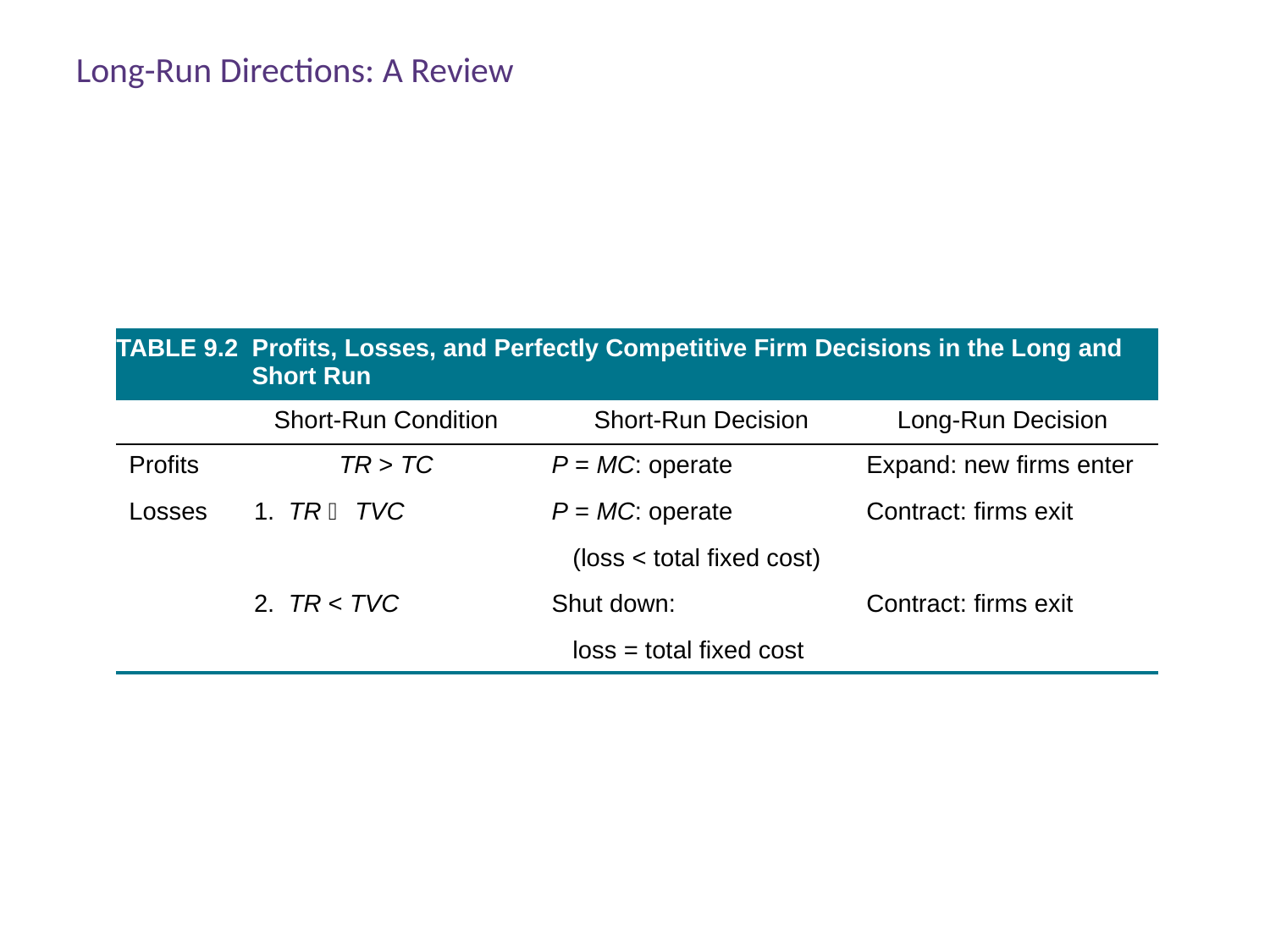

Long-Run Directions: A Review
| TABLE 9.2 Profits, Losses, and Perfectly Competitive Firm Decisions in the Long and Short Run |  |  |  |  |  |  |  |  |
| --- | --- | --- | --- | --- | --- | --- | --- | --- |
|  |  | Short-Run Condition |  |  | Short-Run Decision |  |  | Long-Run Decision |
| Profits |  | TR > TC |  |  | P = MC: operate |  |  | Expand: new firms enter |
| Losses |  | 1. TR ≥ TVC |  |  | P = MC: operate |  |  | Contract: firms exit |
|  |  |  |  |  | (loss < total fixed cost) |  |  |  |
|  |  | 2. TR < TVC |  |  | Shut down: |  |  | Contract: firms exit |
|  |  |  |  |  | loss = total fixed cost |  |  |  |